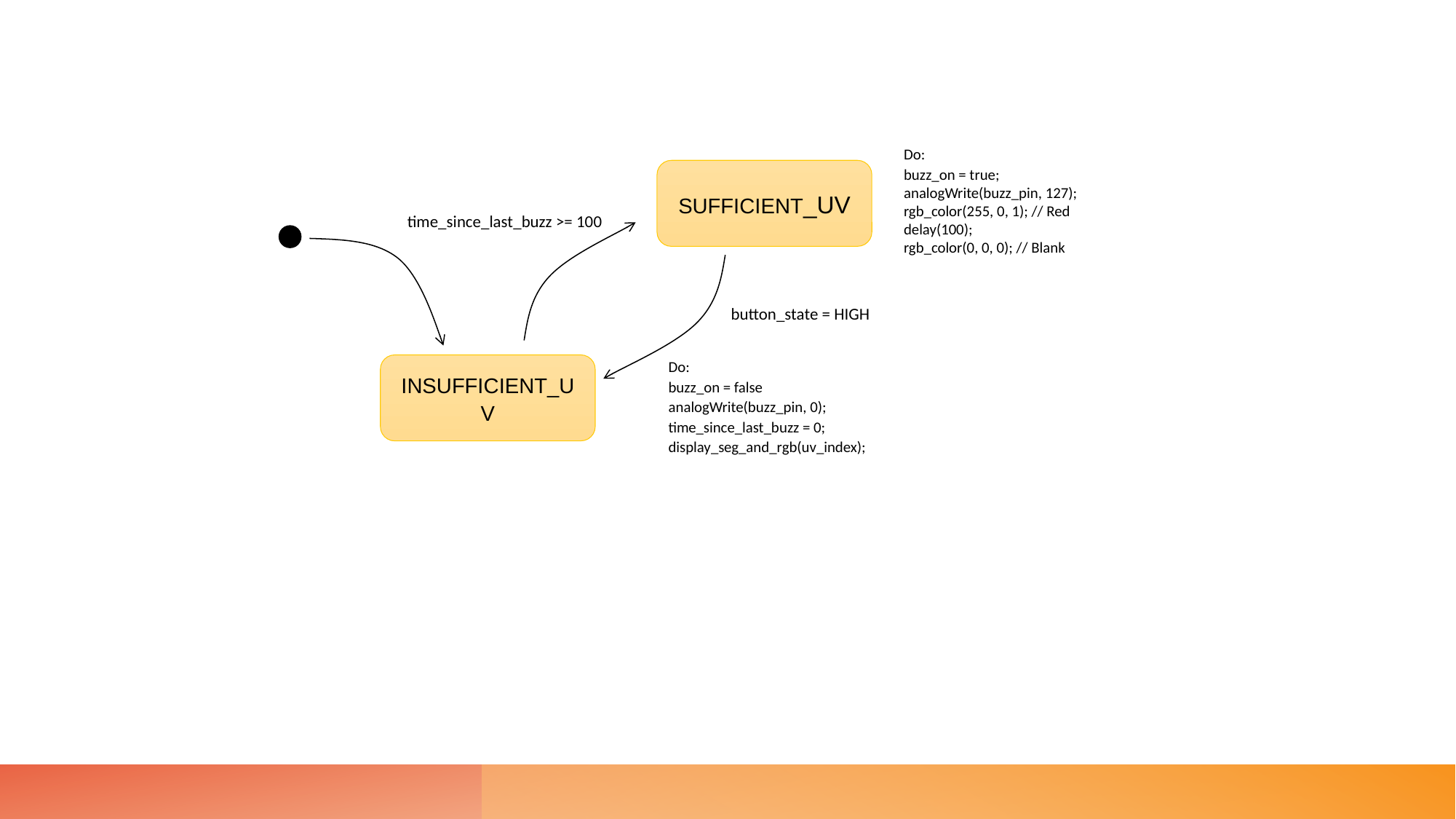

Do:
buzz_on = true;
analogWrite(buzz_pin, 127);
rgb_color(255, 0, 1); // Red
delay(100);
rgb_color(0, 0, 0); // Blank

SUFFICIENT_UV
time_since_last_buzz >= 100

button_state = HIGH
Do:
buzz_on = false
analogWrite(buzz_pin, 0);
time_since_last_buzz = 0;
display_seg_and_rgb(uv_index);

INSUFFICIENT_UV